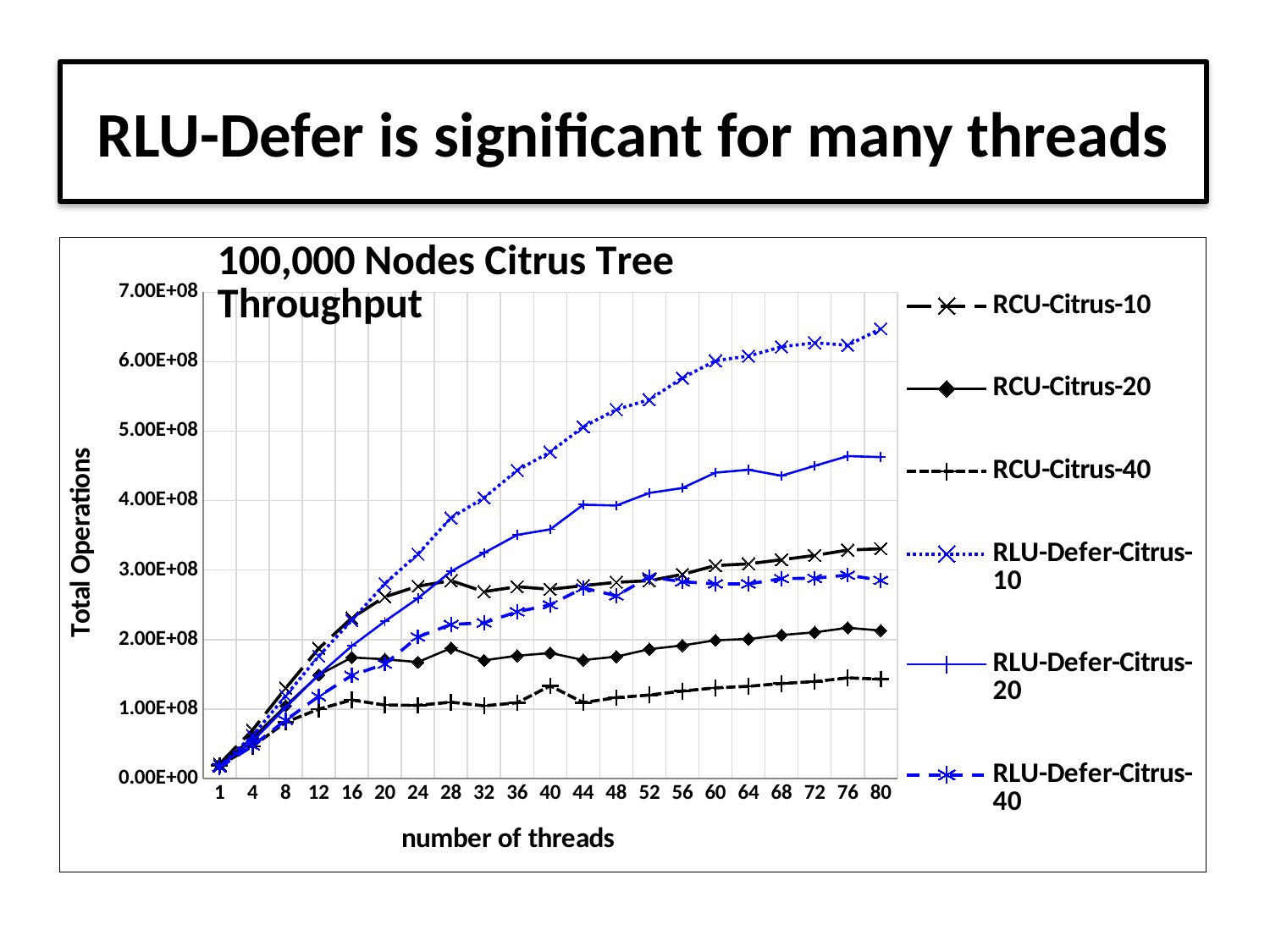

# RLU-Defer
RLU-Defer is significant for many threads

### Chart

| Category | RCU-Citrus-10 | RCU-Citrus-20 | RCU-Citrus-40 | RLU-Defer-Citrus-10 | RLU-Defer-Citrus-20 | RLU-Defer-Citrus-40 |
|---|---|---|---|---|---|---|
| 1.0 | 21085449.0 | 20207418.0 | 19027819.0 | 17905004.0 | 17617203.0 | 16064536.0 |
| 4.0 | 69981127.0 | 58566916.0 | 46364297.0 | 61891864.0 | 53688388.0 | 47193892.0 |
| 8.0 | 130159503.0 | 104749038.0 | 81043220.0 | 119079584.0 | 102257883.0 | 84053878.0 |
| 12.0 | 187245911.0 | 149111318.0 | 99903103.0 | 176149449.0 | 149133998.0 | 118260642.0 |
| 16.0 | 231148033.0 | 174278606.0 | 113104672.0 | 227625278.0 | 190762187.0 | 148412082.0 |
| 20.0 | 261505235.0 | 171701235.0 | 105766509.0 | 280602002.0 | 226260117.0 | 164856230.0 |
| 24.0 | 276885704.0 | 167592056.0 | 105356291.0 | 323129666.0 | 259487345.0 | 203836729.0 |
| 28.0 | 284768549.0 | 187751334.0 | 109904884.0 | 375283241.0 | 298040687.0 | 221756840.0 |
| 32.0 | 269013968.0 | 170169965.0 | 104674415.0 | 404013601.0 | 324797204.0 | 224197278.0 |
| 36.0 | 276102610.0 | 176709117.0 | 109046173.0 | 443628154.0 | 350717198.0 | 239998918.0 |
| 40.0 | 272403984.0 | 180691042.0 | 133444009.0 | 469978743.0 | 358667904.0 | 249959414.0 |
| 44.0 | 277628986.0 | 170637647.0 | 109323396.0 | 506183816.0 | 394203064.0 | 274321972.0 |
| 48.0 | 282462229.0 | 175443263.0 | 116451688.0 | 531026751.0 | 392950499.0 | 262926314.0 |
| 52.0 | 284746925.0 | 186237082.0 | 120208966.0 | 545342711.0 | 411079330.0 | 290312191.0 |
| 56.0 | 293804611.0 | 191543053.0 | 125941438.0 | 576470862.0 | 418109601.0 | 283250984.0 |
| 60.0 | 306513545.0 | 199051024.0 | 130477200.0 | 601356860.0 | 440268142.0 | 280230308.0 |
| 64.0 | 309009475.0 | 200871660.0 | 132792655.0 | 608032028.0 | 444425311.0 | 280089357.0 |
| 68.0 | 314941773.0 | 206478518.0 | 136813024.0 | 621423814.0 | 435834616.0 | 287712812.0 |
| 72.0 | 321081929.0 | 210477882.0 | 139551855.0 | 627142100.0 | 450096603.0 | 288257636.0 |
| 76.0 | 328859866.0 | 216951321.0 | 144857647.0 | 623621167.0 | 464085504.0 | 292794205.0 |
| 80.0 | 330775941.0 | 213004274.0 | 143099186.0 | 647365719.0 | 462674956.0 | 285340615.0 |